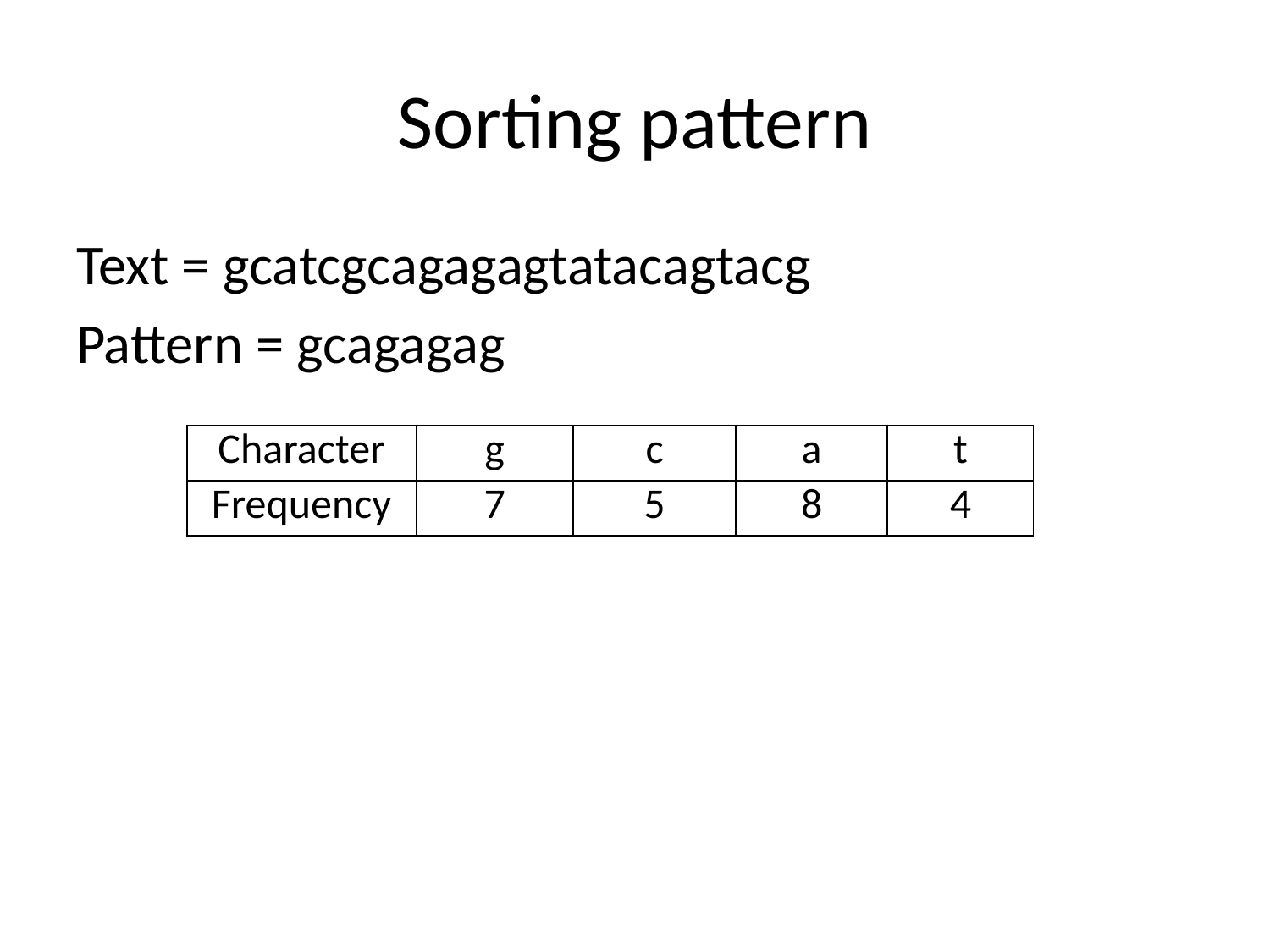

# Sorting pattern
Text = gcatcgcagagagtatacagtacg
Pattern = gcagagag

| Character | g | c | a | t |
| --- | --- | --- | --- | --- |
| Frequency | 7 | 5 | 8 | 4 |